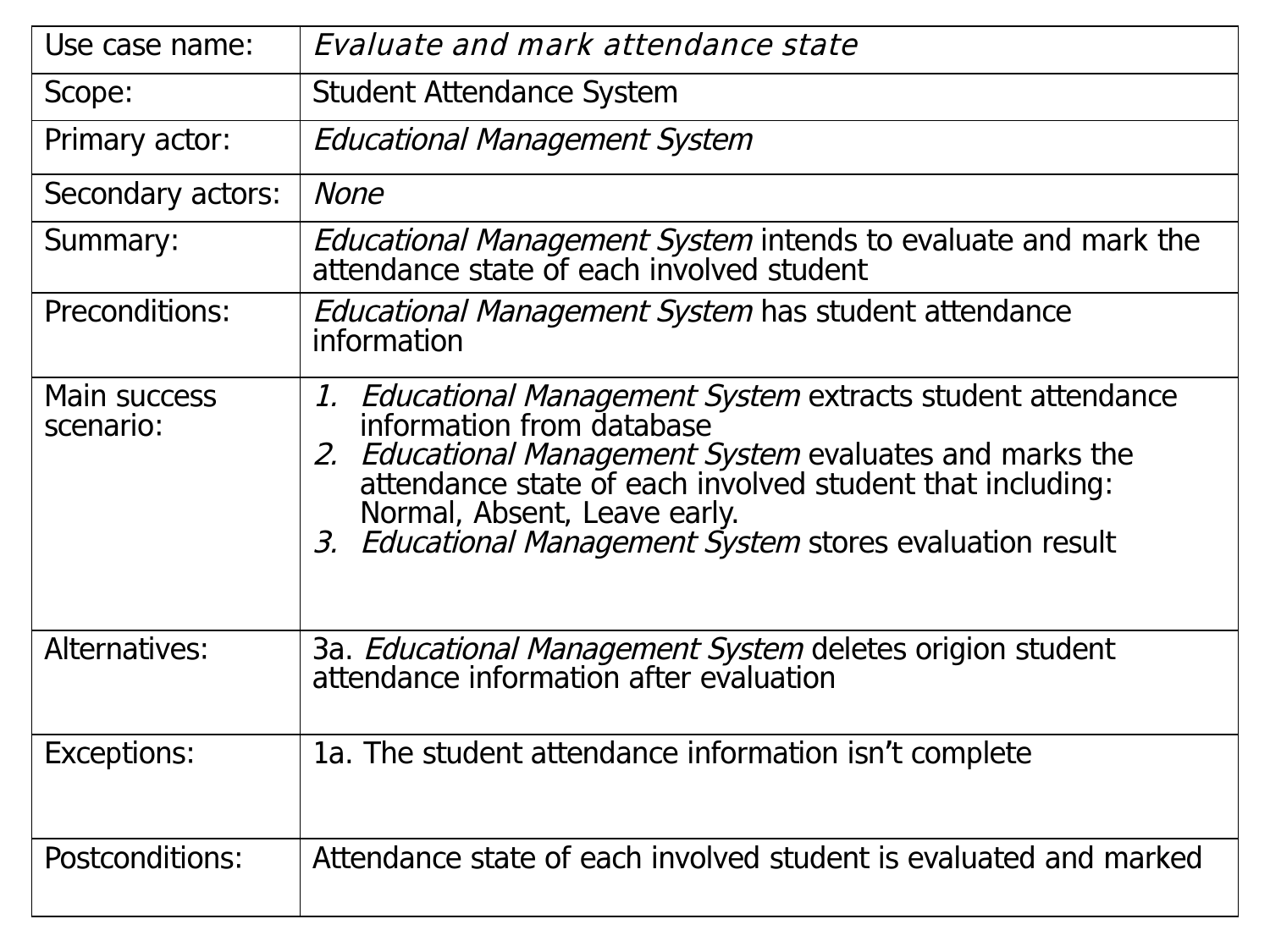

| Use case name: | Evaluate and mark attendance state |
| --- | --- |
| Scope: | Student Attendance System |
| Primary actor: | Educational Management System |
| Secondary actors: | None |
| Summary: | Educational Management System intends to evaluate and mark the attendance state of each involved student |
| Preconditions: | Educational Management System has student attendance information |
| Main success scenario: | Educational Management System extracts student attendance information from database Educational Management System evaluates and marks the attendance state of each involved student that including: Normal, Absent, Leave early. Educational Management System stores evaluation result |
| Alternatives: | 3a. Educational Management System deletes origion student attendance information after evaluation |
| Exceptions: | 1a. The student attendance information isn’t complete |
| Postconditions: | Attendance state of each involved student is evaluated and marked |